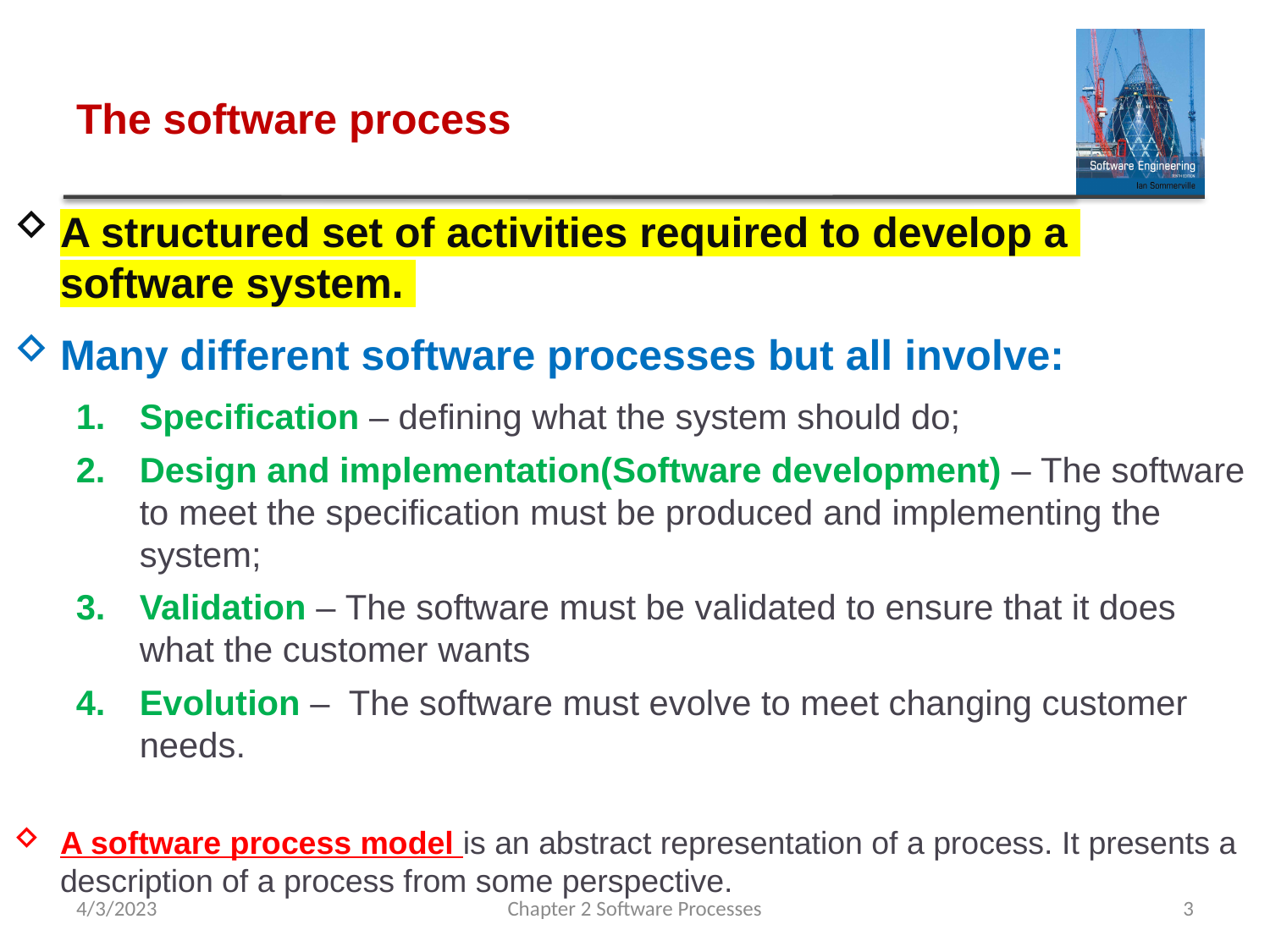

# The software process
A structured set of activities required to develop a
software system.
Many different software processes but all involve:
Specification – defining what the system should do;
Design and implementation(Software development) – The software to meet the specification must be produced and implementing the system;
Validation – The software must be validated to ensure that it does what the customer wants
Evolution –  The software must evolve to meet changing customer needs.

A software process model is an abstract representation of a process. It presents a description of a process from some perspective.
4/3/2023
Chapter 2 Software Processes
3